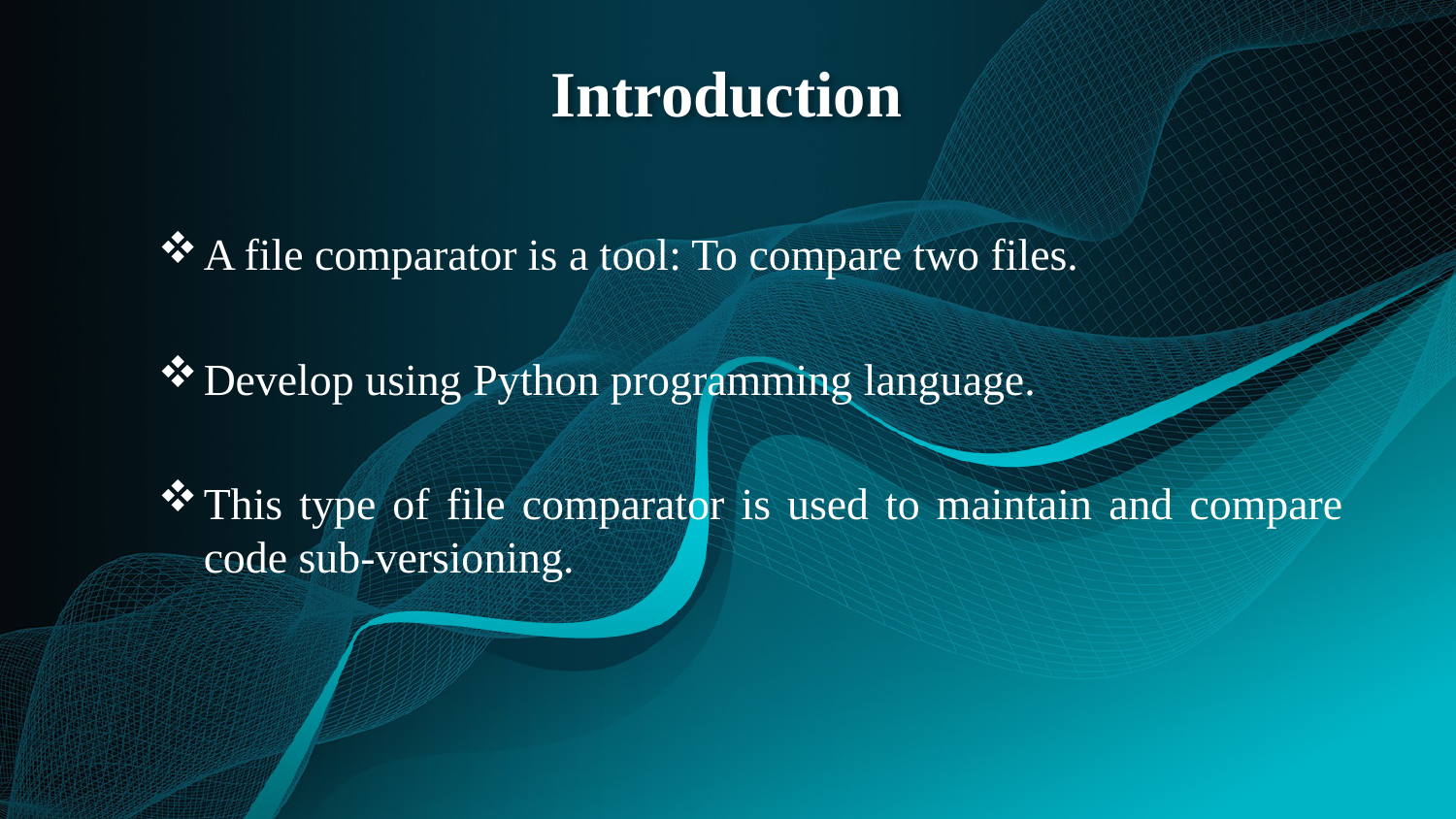

# Introduction
A file comparator is a tool: To compare two files.

Develop using Python programming language.

This type of file comparator is used to maintain and compare code sub-versioning.